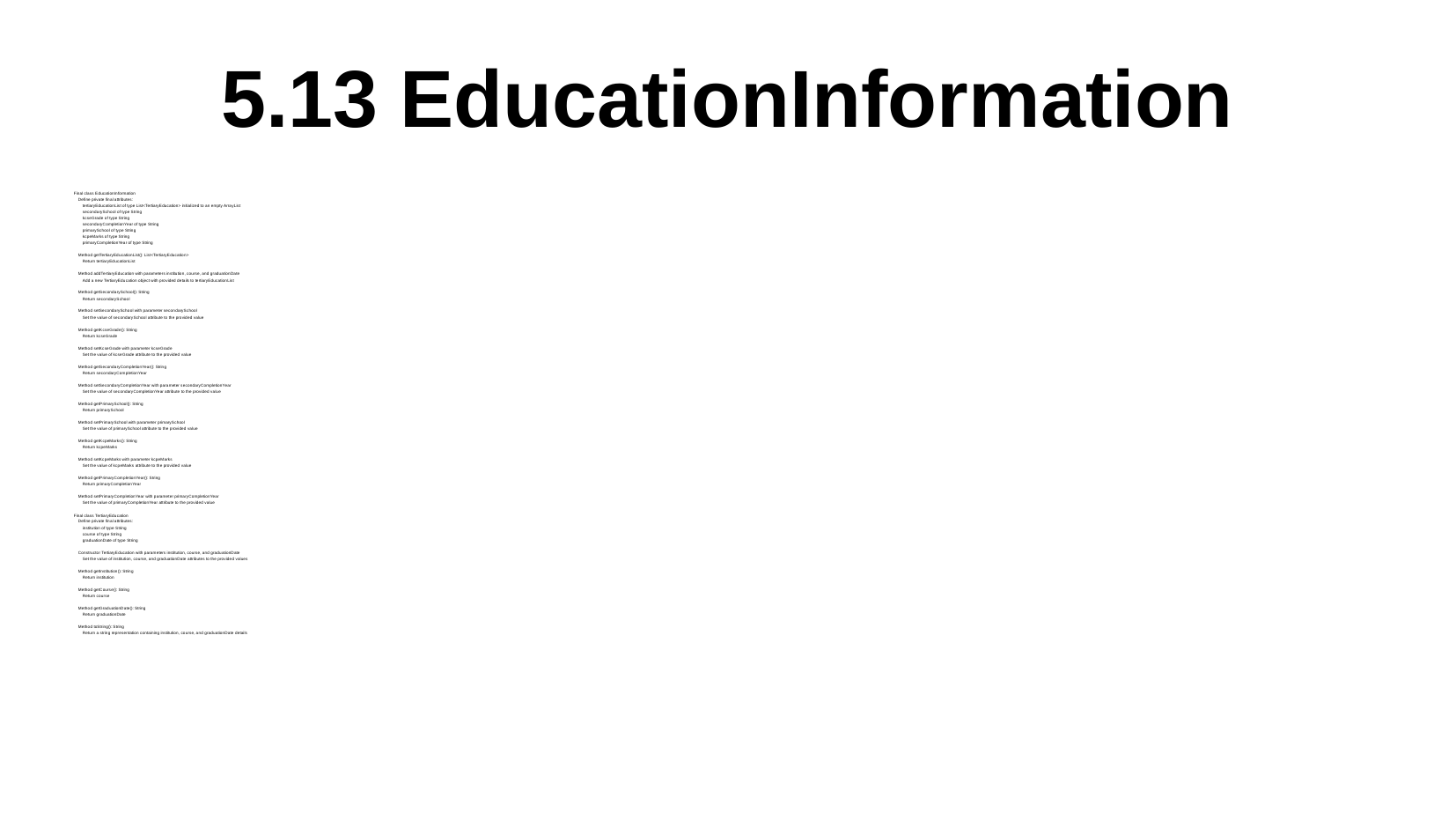

# 5.13 EducationInformation
Final class EducationInformation
    Define private final attributes:
        tertiaryEducationList of type List<TertiaryEducation> initialized to an empty ArrayList
        secondarySchool of type String
        kcseGrade of type String
        secondaryCompletionYear of type String
        primarySchool of type String
        kcpeMarks of type String
        primaryCompletionYear of type String

    Method getTertiaryEducationList(): List<TertiaryEducation>
        Return tertiaryEducationList

    Method addTertiaryEducation with parameters institution, course, and graduationDate
        Add a new TertiaryEducation object with provided details to tertiaryEducationList

    Method getSecondarySchool(): String
        Return secondarySchool

    Method setSecondarySchool with parameter secondarySchool
        Set the value of secondarySchool attribute to the provided value

    Method getKcseGrade(): String
        Return kcseGrade

    Method setKcseGrade with parameter kcseGrade
        Set the value of kcseGrade attribute to the provided value

    Method getSecondaryCompletionYear(): String
        Return secondaryCompletionYear

    Method setSecondaryCompletionYear with parameter secondaryCompletionYear
        Set the value of secondaryCompletionYear attribute to the provided value

    Method getPrimarySchool(): String
        Return primarySchool

    Method setPrimarySchool with parameter primarySchool
        Set the value of primarySchool attribute to the provided value

    Method getKcpeMarks(): String
        Return kcpeMarks

    Method setKcpeMarks with parameter kcpeMarks
        Set the value of kcpeMarks attribute to the provided value

    Method getPrimaryCompletionYear(): String
        Return primaryCompletionYear

    Method setPrimaryCompletionYear with parameter primaryCompletionYear
        Set the value of primaryCompletionYear attribute to the provided value

Final class TertiaryEducation
    Define private final attributes:
        institution of type String
        course of type String
        graduationDate of type String

    Constructor TertiaryEducation with parameters institution, course, and graduationDate
        Set the value of institution, course, and graduationDate attributes to the provided values

    Method getInstitution(): String
        Return institution

    Method getCourse(): String
        Return course

    Method getGraduationDate(): String
        Return graduationDate

    Method toString(): String
        Return a string representation containing institution, course, and graduationDate details